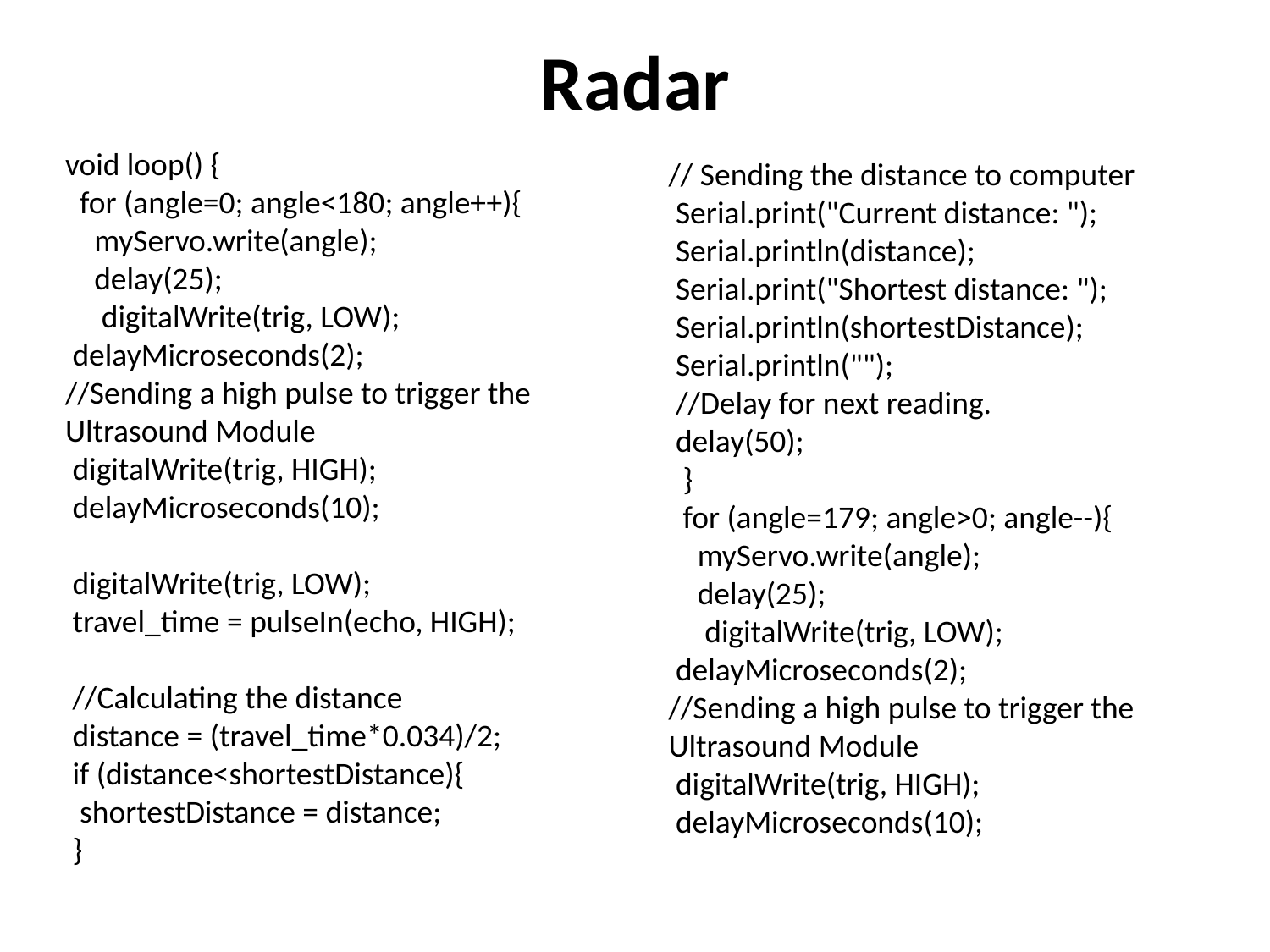

# Radar
void loop() {
  for (angle=0; angle<180; angle++){
    myServo.write(angle);
    delay(25);
     digitalWrite(trig, LOW);
 delayMicroseconds(2);
//Sending a high pulse to trigger the Ultrasound Module
 digitalWrite(trig, HIGH);
 delayMicroseconds(10);

 digitalWrite(trig, LOW);
 travel_time = pulseIn(echo, HIGH);

 //Calculating the distance
 distance = (travel_time*0.034)/2;
 if (distance<shortestDistance){
  shortestDistance = distance;
 }
// Sending the distance to computer
 Serial.print("Current distance: ");
 Serial.println(distance);
 Serial.print("Shortest distance: ");
 Serial.println(shortestDistance);
 Serial.println("");
 //Delay for next reading.
 delay(50);
  }
  for (angle=179; angle>0; angle--){
    myServo.write(angle);
    delay(25);
     digitalWrite(trig, LOW);
 delayMicroseconds(2);
//Sending a high pulse to trigger the Ultrasound Module
 digitalWrite(trig, HIGH);
 delayMicroseconds(10);